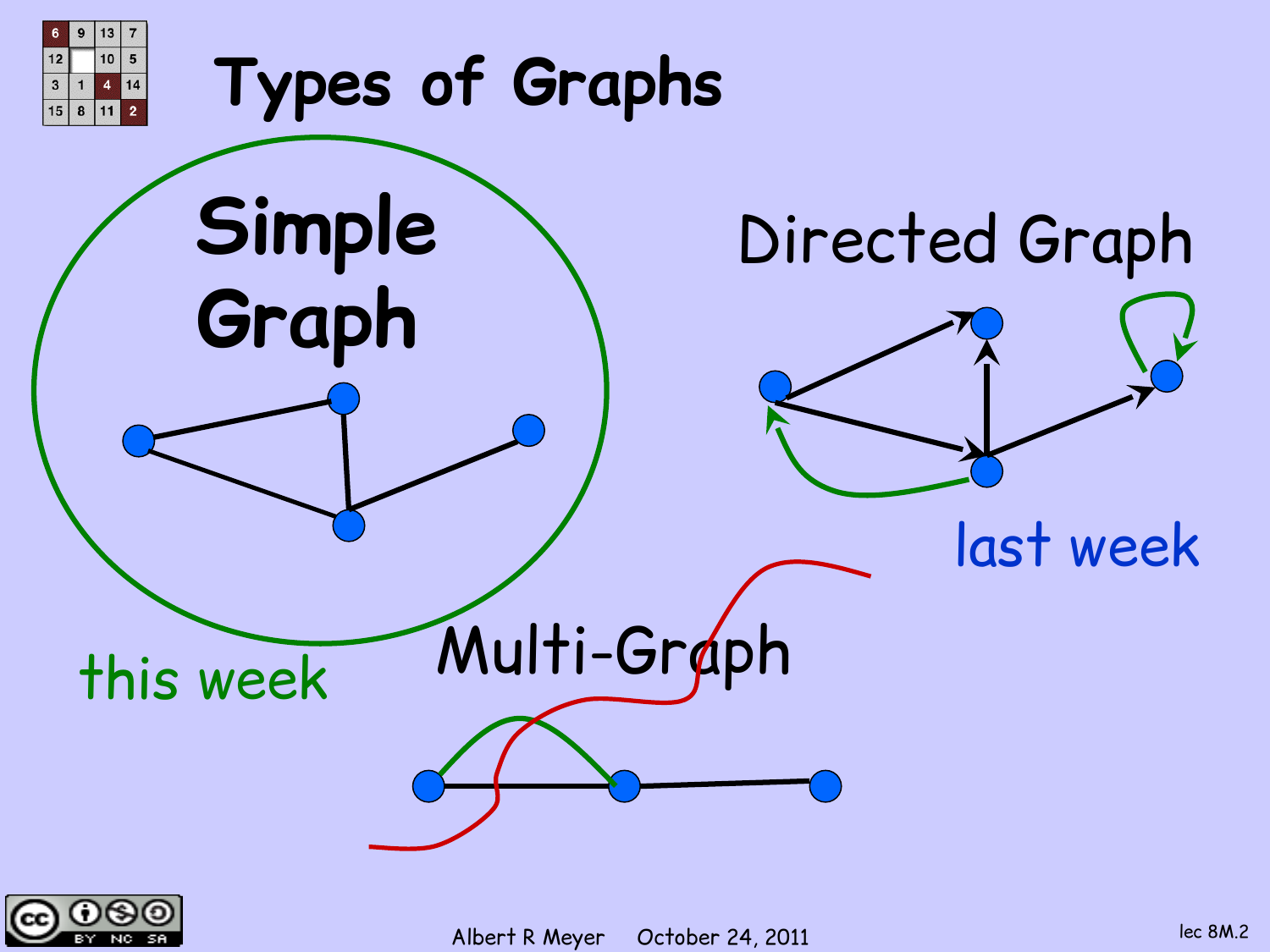

# Types of Graphs

 Simple
Graph

Directed Graph

last week

Multi-Graph

this week
lec 8M.2